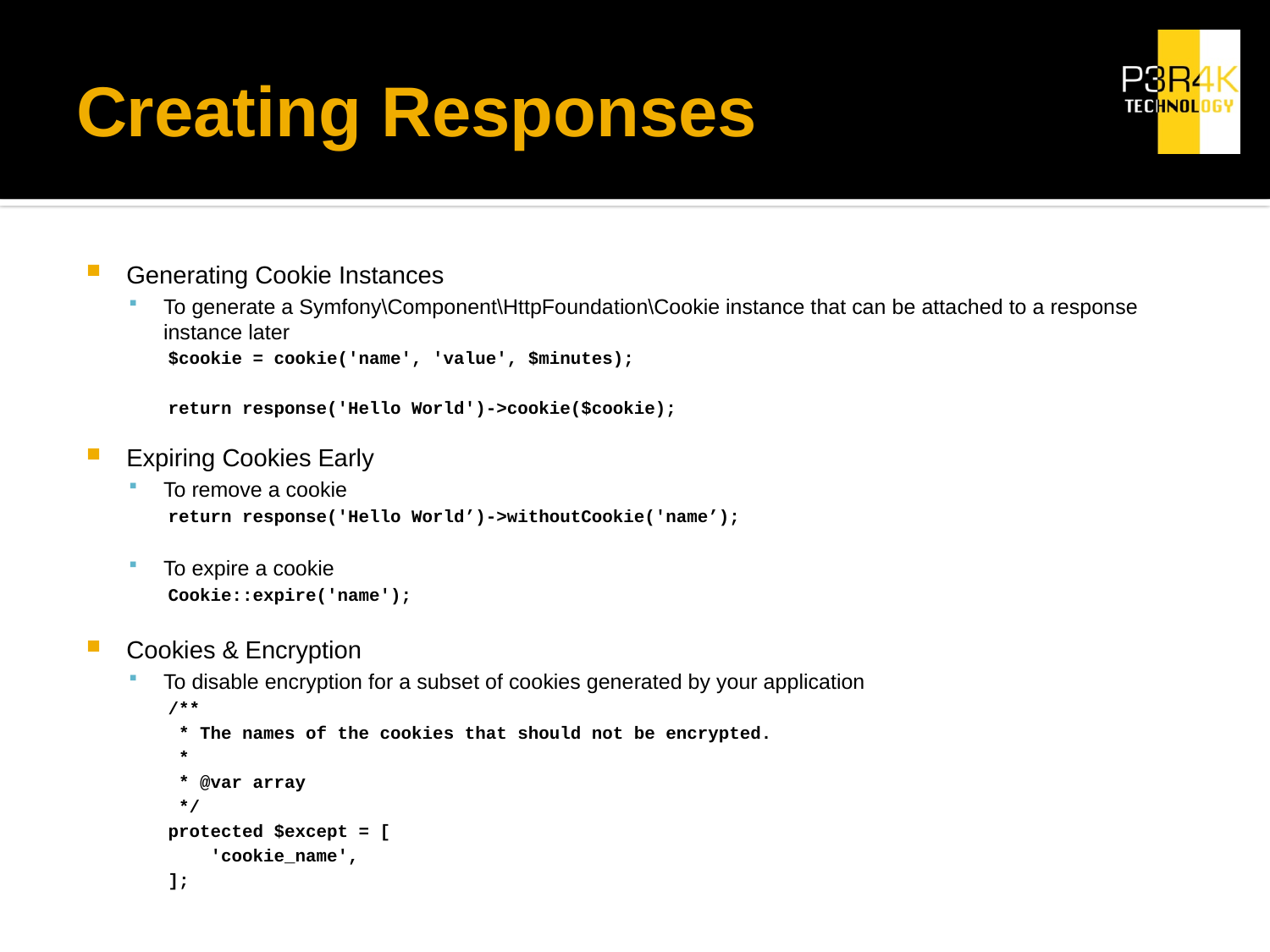

# Creating Responses
Generating Cookie Instances
To generate a Symfony\Component\HttpFoundation\Cookie instance that can be attached to a response instance later
$cookie = cookie('name', 'value', $minutes);

return response('Hello World')->cookie($cookie);

Expiring Cookies Early
To remove a cookie
return response('Hello World’)->withoutCookie('name’);

To expire a cookie
Cookie::expire('name');

Cookies & Encryption
To disable encryption for a subset of cookies generated by your application
/**
 * The names of the cookies that should not be encrypted.
 *
 * @var array
 */
protected $except = [
    'cookie_name',
];